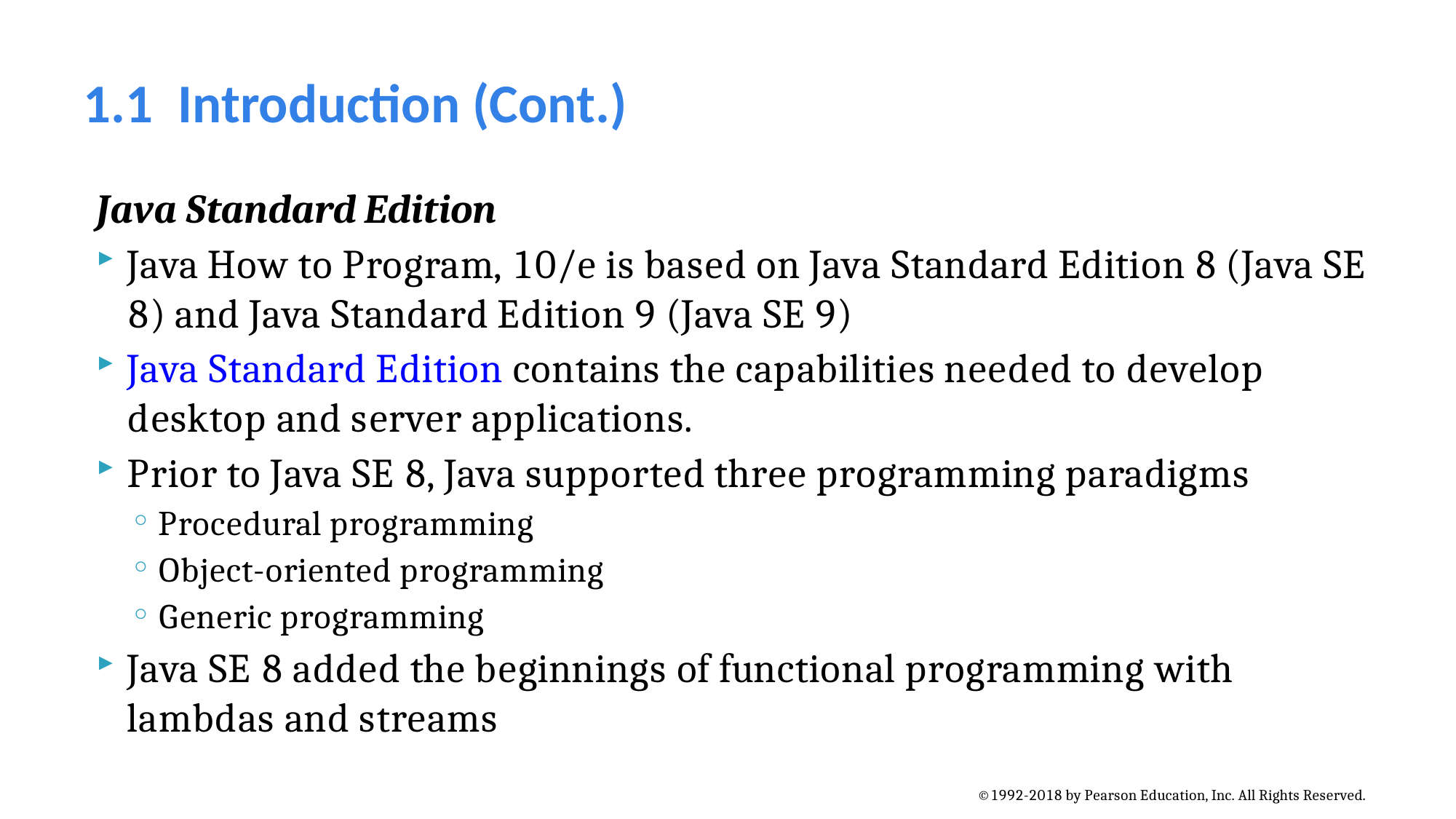

# 1.1  Introduction (Cont.)
Java Standard Edition
Java How to Program, 10/e is based on Java Standard Edition 8 (Java SE 8) and Java Standard Edition 9 (Java SE 9)
Java Standard Edition contains the capabilities needed to develop desktop and server applications.
Prior to Java SE 8, Java supported three programming paradigms
Procedural programming
Object-oriented programming
Generic programming
Java SE 8 added the beginnings of functional programming with lambdas and streams
©1992-2018 by Pearson Education, Inc. All Rights Reserved.